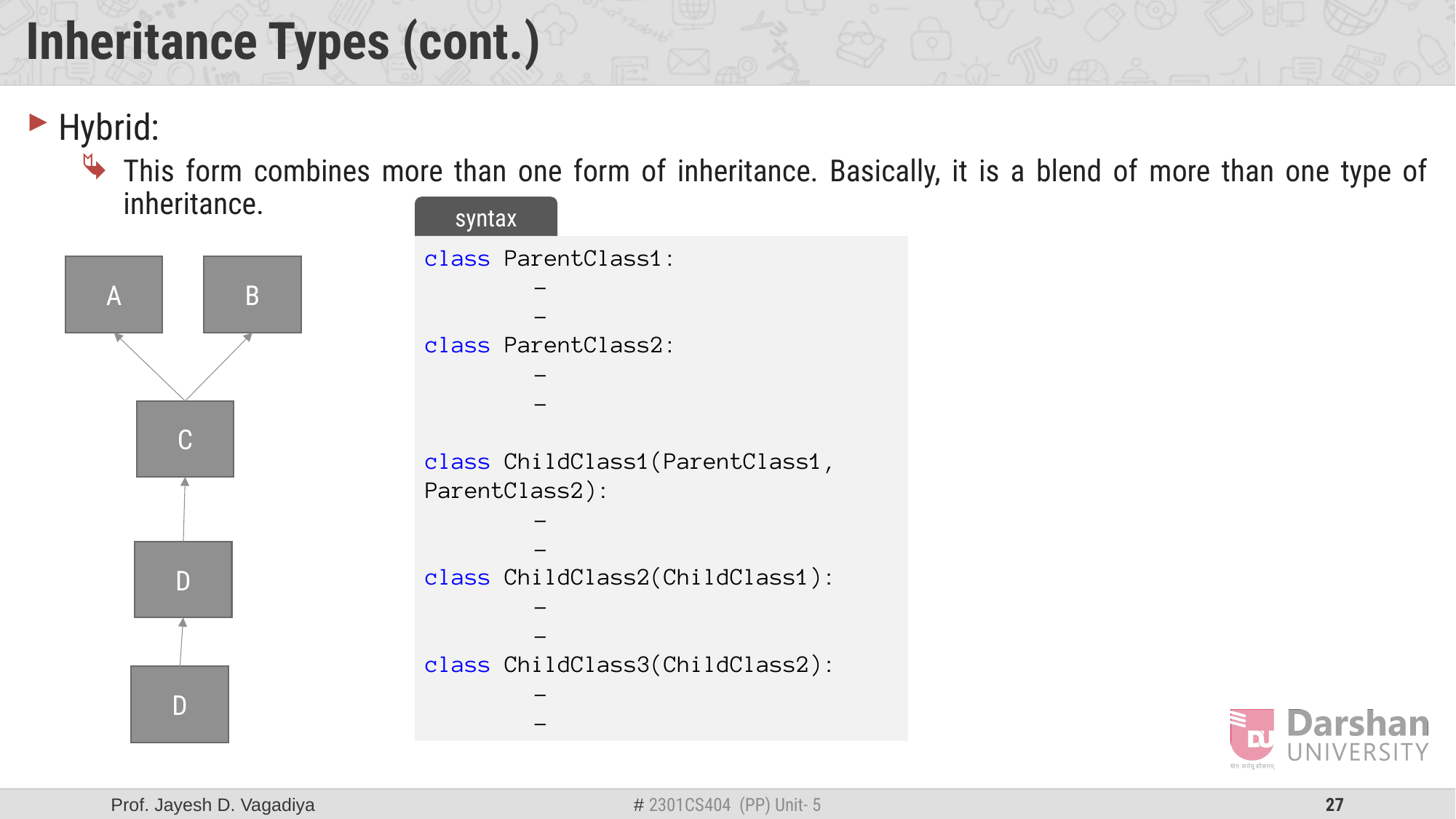

# Inheritance Types (cont.)
Hybrid:
This form combines more than one form of inheritance. Basically, it is a blend of more than one type of inheritance.

syntax
class ParentClass1:
	-
	-
class ParentClass2:
	-
	-

class ChildClass1(ParentClass1, ParentClass2):
	-
	-
class ChildClass2(ChildClass1):
	-
	-
class ChildClass3(ChildClass2):
	-
	-
A
B
C
D
D